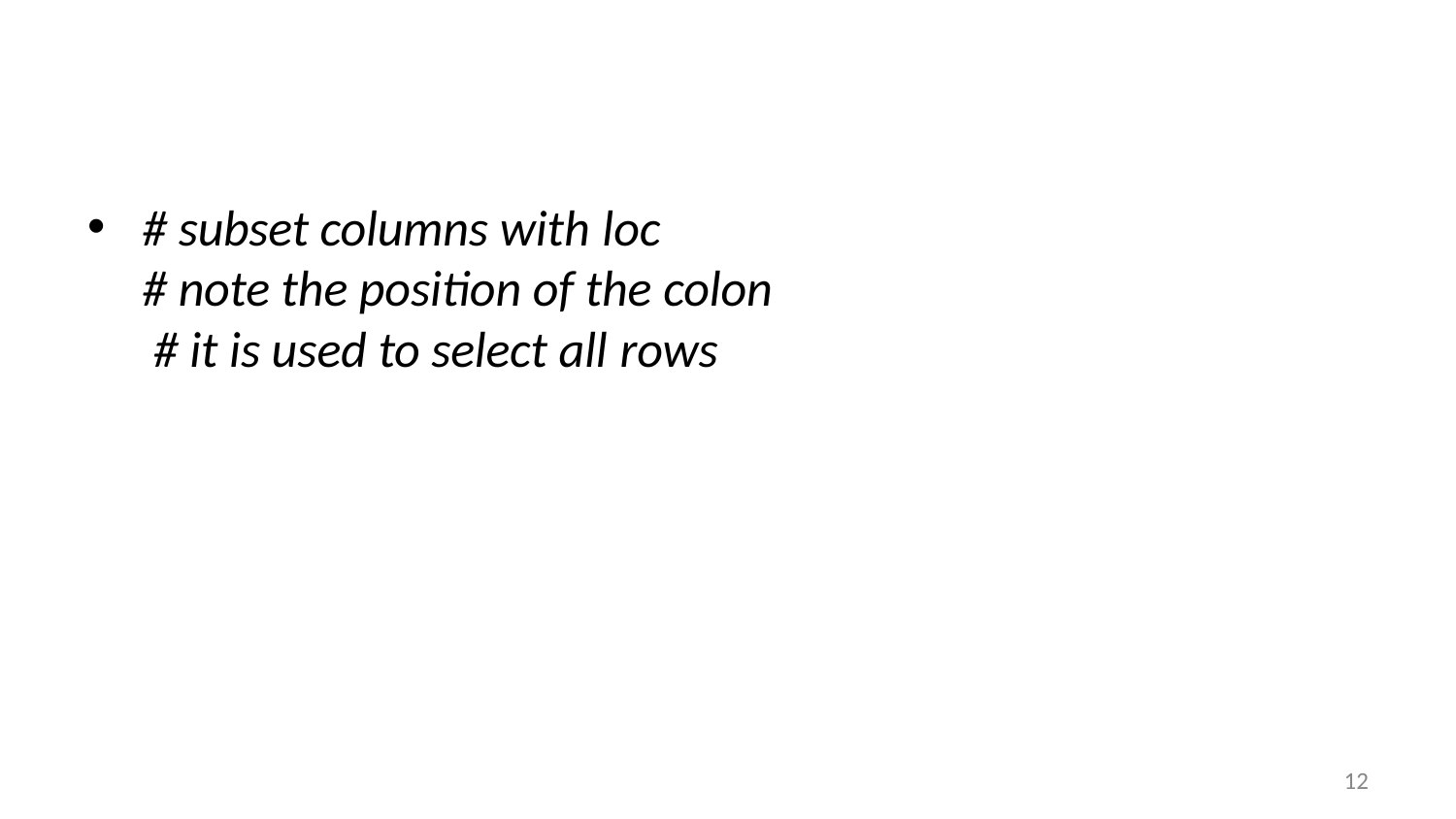

# subset columns with loc
# note the position of the colon  # it is used to select all rows
12